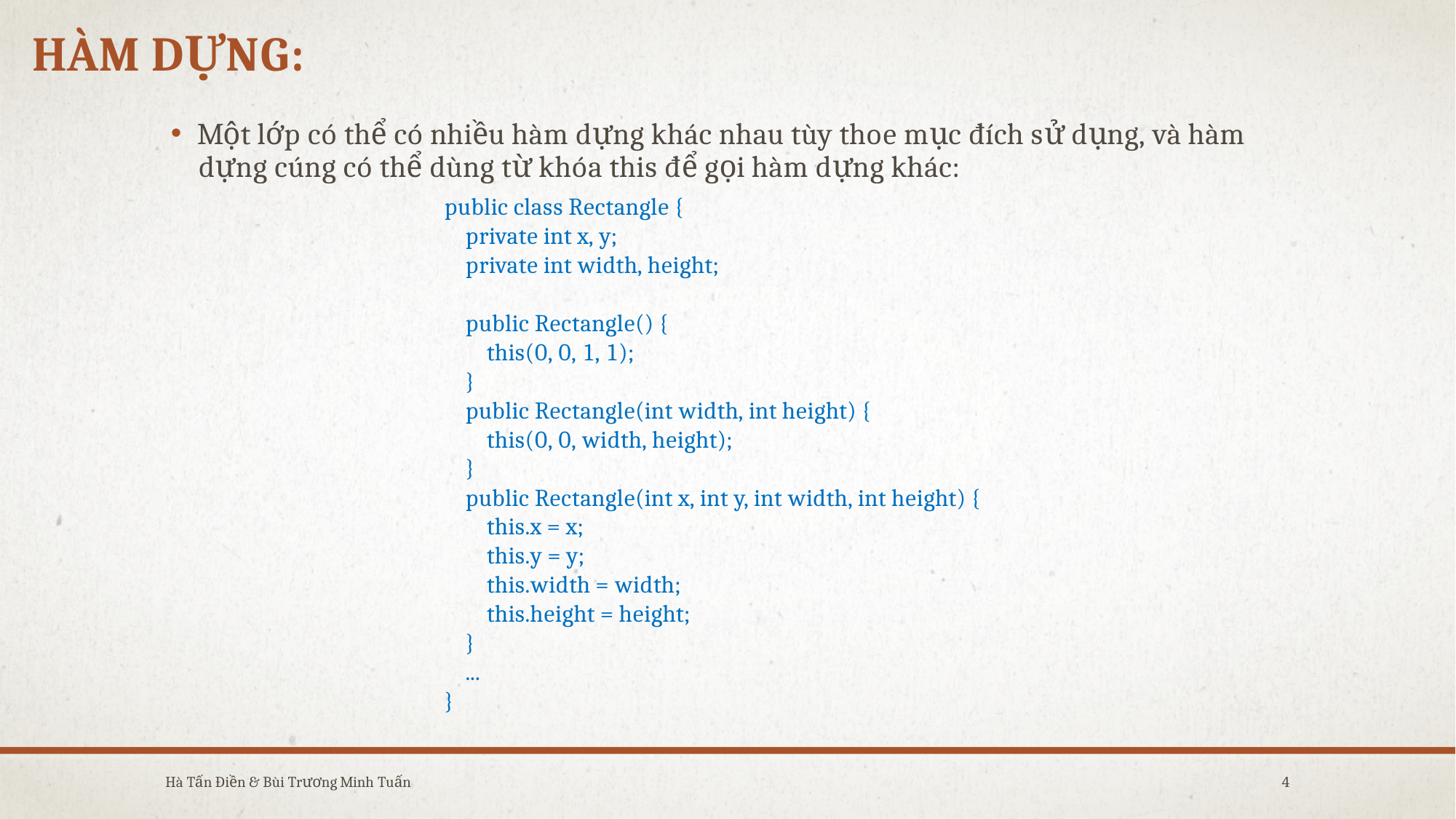

# Hàm dựng:
Một lớp có thể có nhiều hàm dựng khác nhau tùy thoe mục đích sử dụng, và hàm dựng cúng có thể dùng từ khóa this để gọi hàm dựng khác:
public class Rectangle {
    private int x, y;
    private int width, height;

    public Rectangle() {
        this(0, 0, 1, 1);
    }
    public Rectangle(int width, int height) {
        this(0, 0, width, height);
    }
    public Rectangle(int x, int y, int width, int height) {
        this.x = x;
        this.y = y;
        this.width = width;
        this.height = height;
    }
    ...
}

Hà Tấn Điền & Bùi Trương Minh Tuấn
4